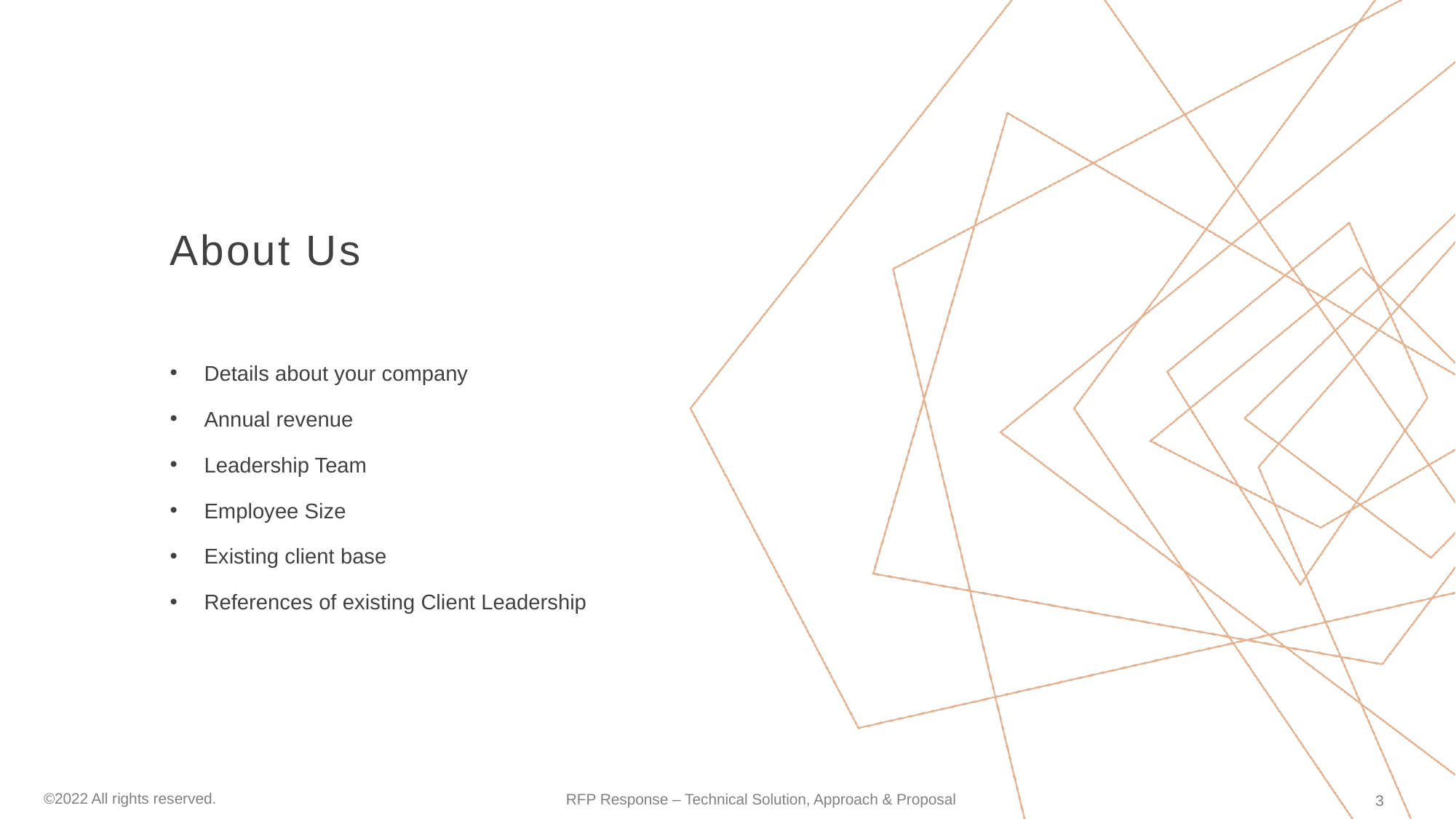

# About Us
Details about your company
Annual revenue
Leadership Team
Employee Size
Existing client base
References of existing Client Leadership